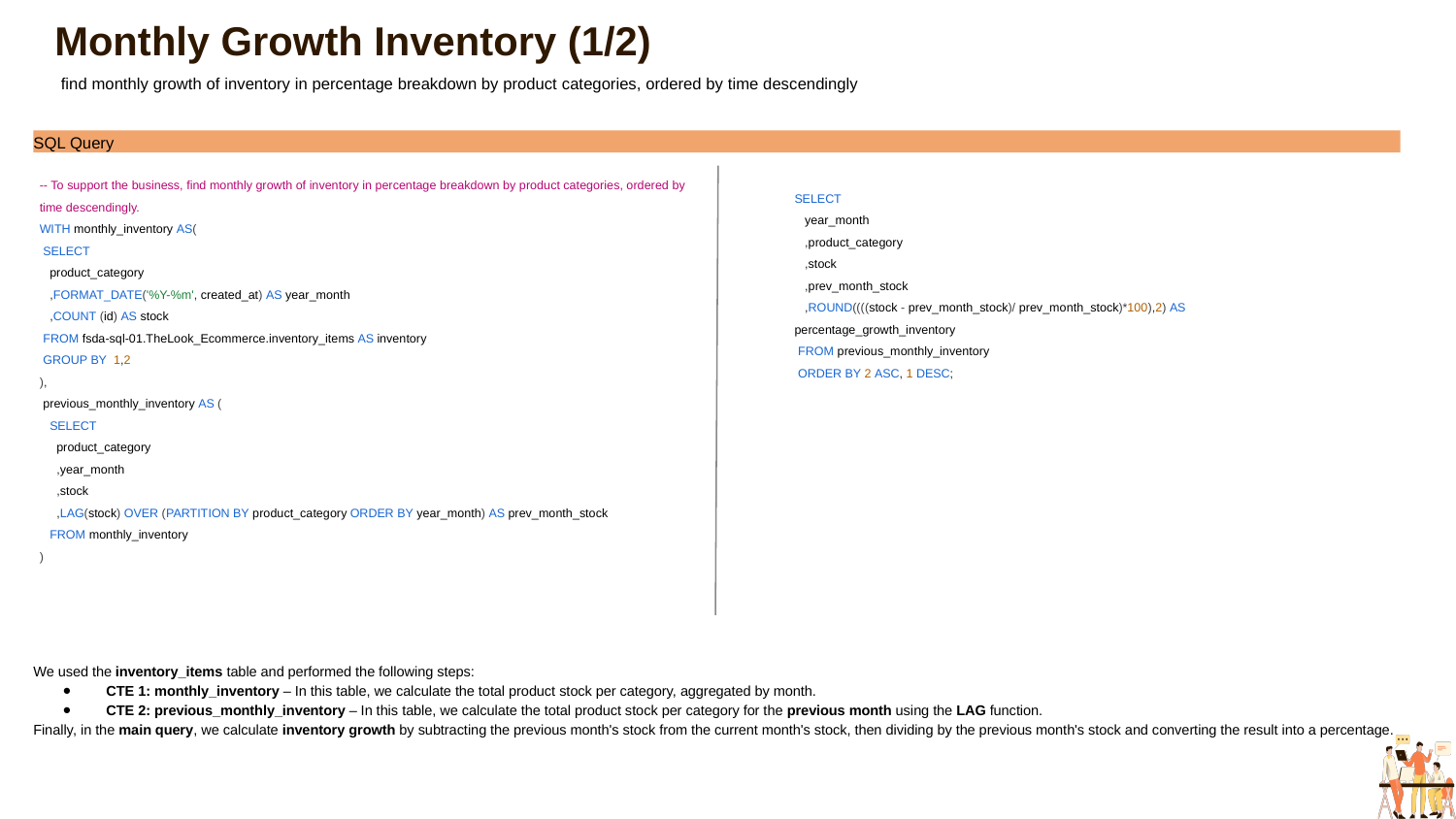

Monthly Growth Inventory (1/2)
find monthly growth of inventory in percentage breakdown by product categories, ordered by time descendingly
Hypothesis
Alpha
Statistical Test
Kriteria Keputusan
Kesimpulan
Insight bisnis
SQL Query
-- To support the business, find monthly growth of inventory in percentage breakdown by product categories, ordered by time descendingly.
WITH monthly_inventory AS(
 SELECT
   product_category
   ,FORMAT_DATE('%Y-%m', created_at) AS year_month
   ,COUNT (id) AS stock
 FROM fsda-sql-01.TheLook_Ecommerce.inventory_items AS inventory
 GROUP BY  1,2
),
 previous_monthly_inventory AS (
   SELECT
     product_category
     ,year_month
     ,stock
     ,LAG(stock) OVER (PARTITION BY product_category ORDER BY year_month) AS prev_month_stock
   FROM monthly_inventory
)

SELECT
   year_month
   ,product_category
   ,stock
   ,prev_month_stock
   ,ROUND((((stock - prev_month_stock)/ prev_month_stock)*100),2) AS percentage_growth_inventory
 FROM previous_monthly_inventory
 ORDER BY 2 ASC, 1 DESC;
We used the inventory_items table and performed the following steps:
CTE 1: monthly_inventory – In this table, we calculate the total product stock per category, aggregated by month.
CTE 2: previous_monthly_inventory – In this table, we calculate the total product stock per category for the previous month using the LAG function.
Finally, in the main query, we calculate inventory growth by subtracting the previous month's stock from the current month's stock, then dividing by the previous month's stock and converting the result into a percentage.